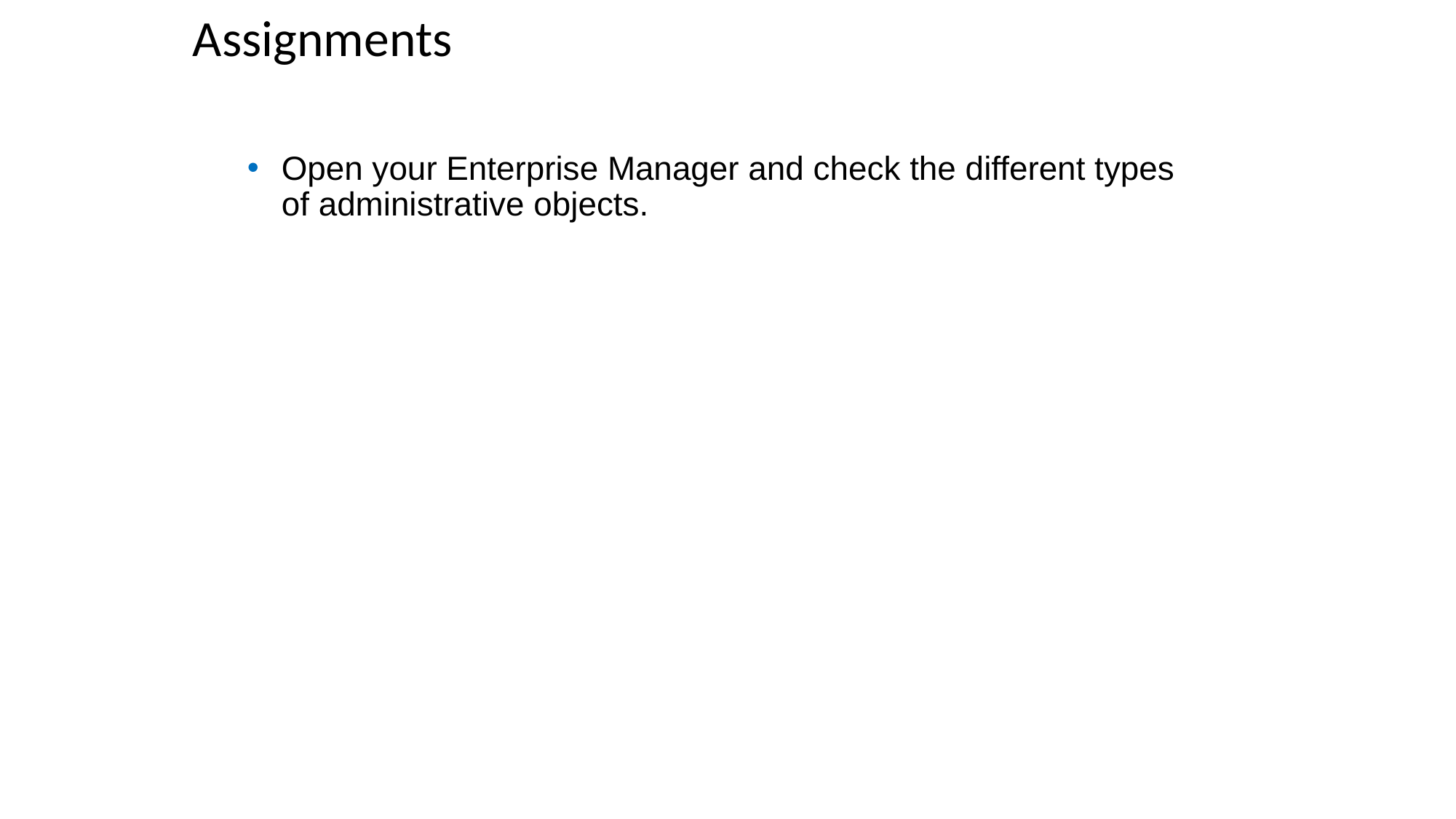

Assignments
Open your Enterprise Manager and check the different types of administrative objects.